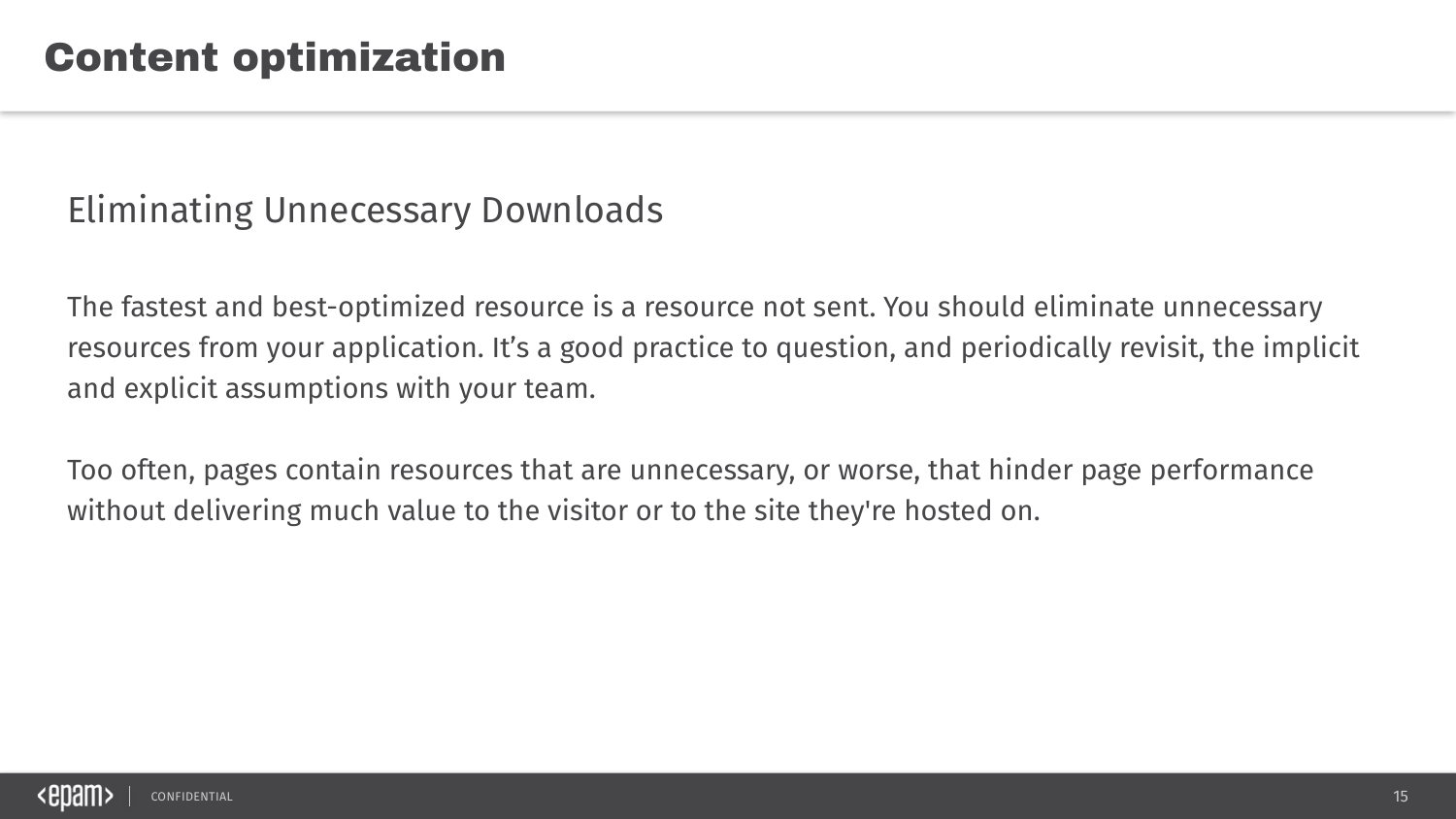

Content optimization
Eliminating Unnecessary Downloads

The fastest and best-optimized resource is a resource not sent. You should eliminate unnecessary resources from your application. It’s a good practice to question, and periodically revisit, the implicit and explicit assumptions with your team.

Too often, pages contain resources that are unnecessary, or worse, that hinder page performance without delivering much value to the visitor or to the site they're hosted on.